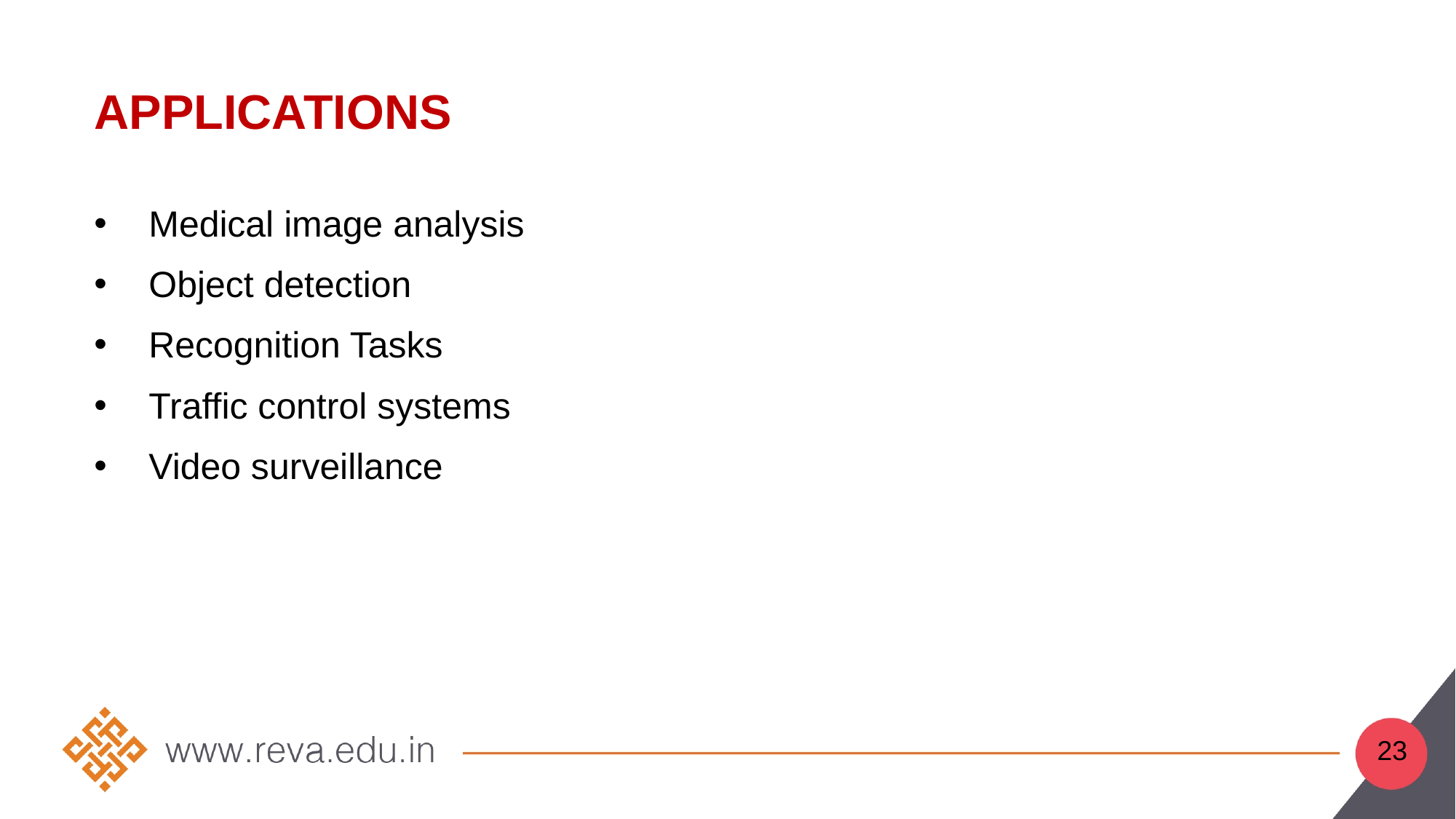

# Applications
Medical image analysis
Object detection
Recognition Tasks
Traffic control systems
Video surveillance

23